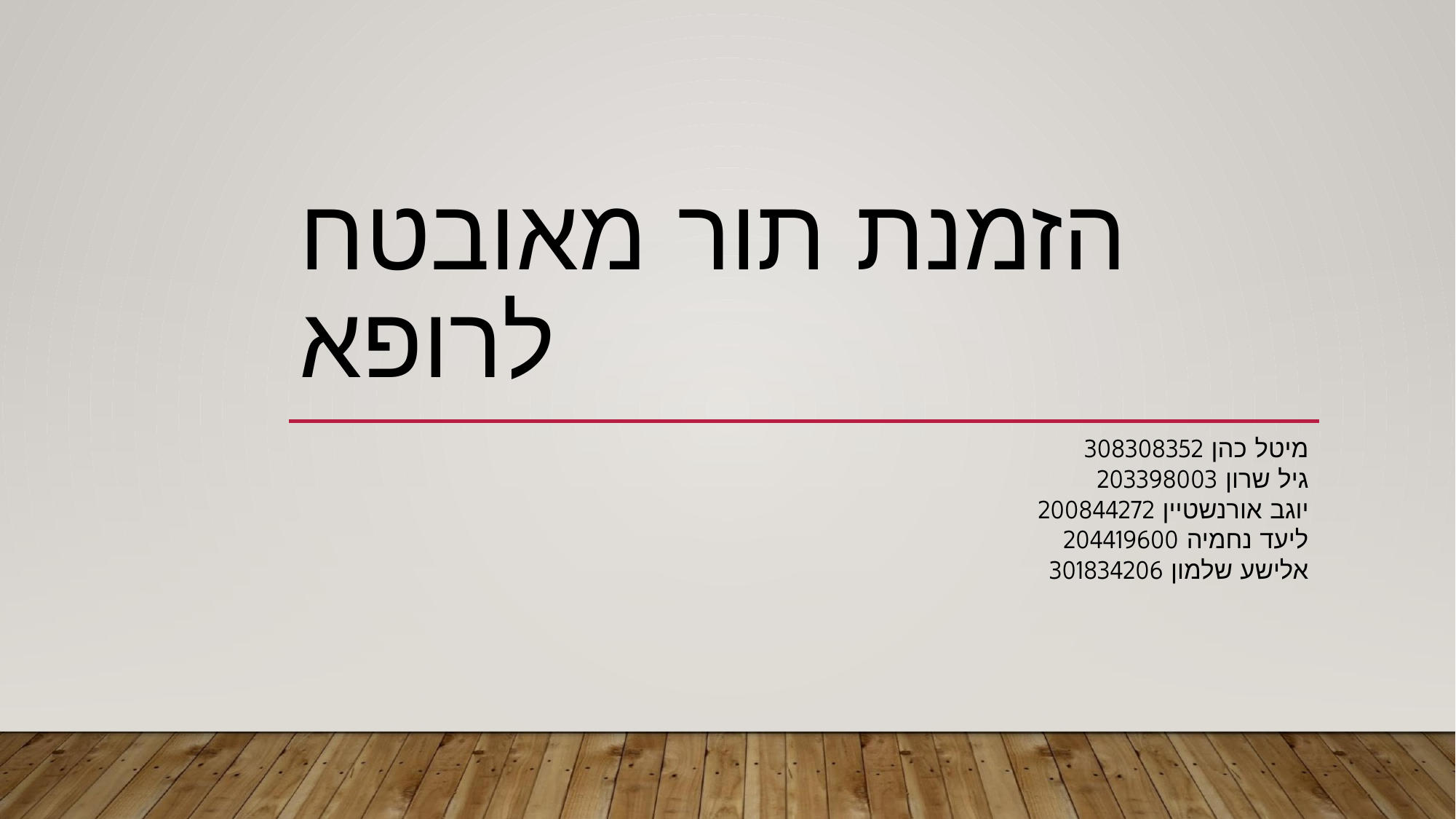

# הזמנת תור מאובטח לרופא
מיטל כהן 308308352
גיל שרון 203398003
יוגב אורנשטיין 200844272
ליעד נחמיה 204419600
אלישע שלמון 301834206